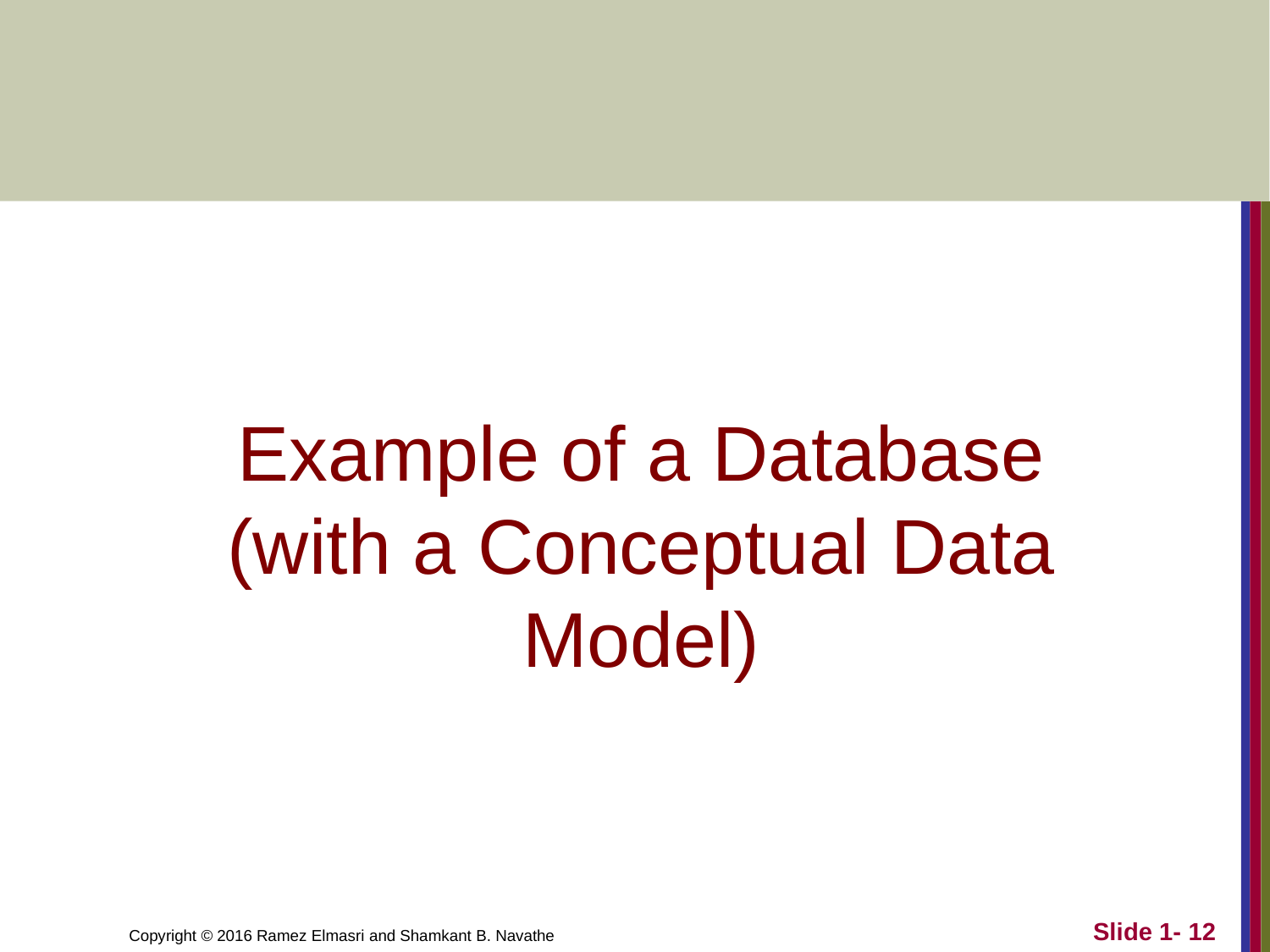

# Example of a Database (with a Conceptual Data Model)
Slide 1- 12
Copyright © 2016 Ramez Elmasri and Shamkant B. Navathe